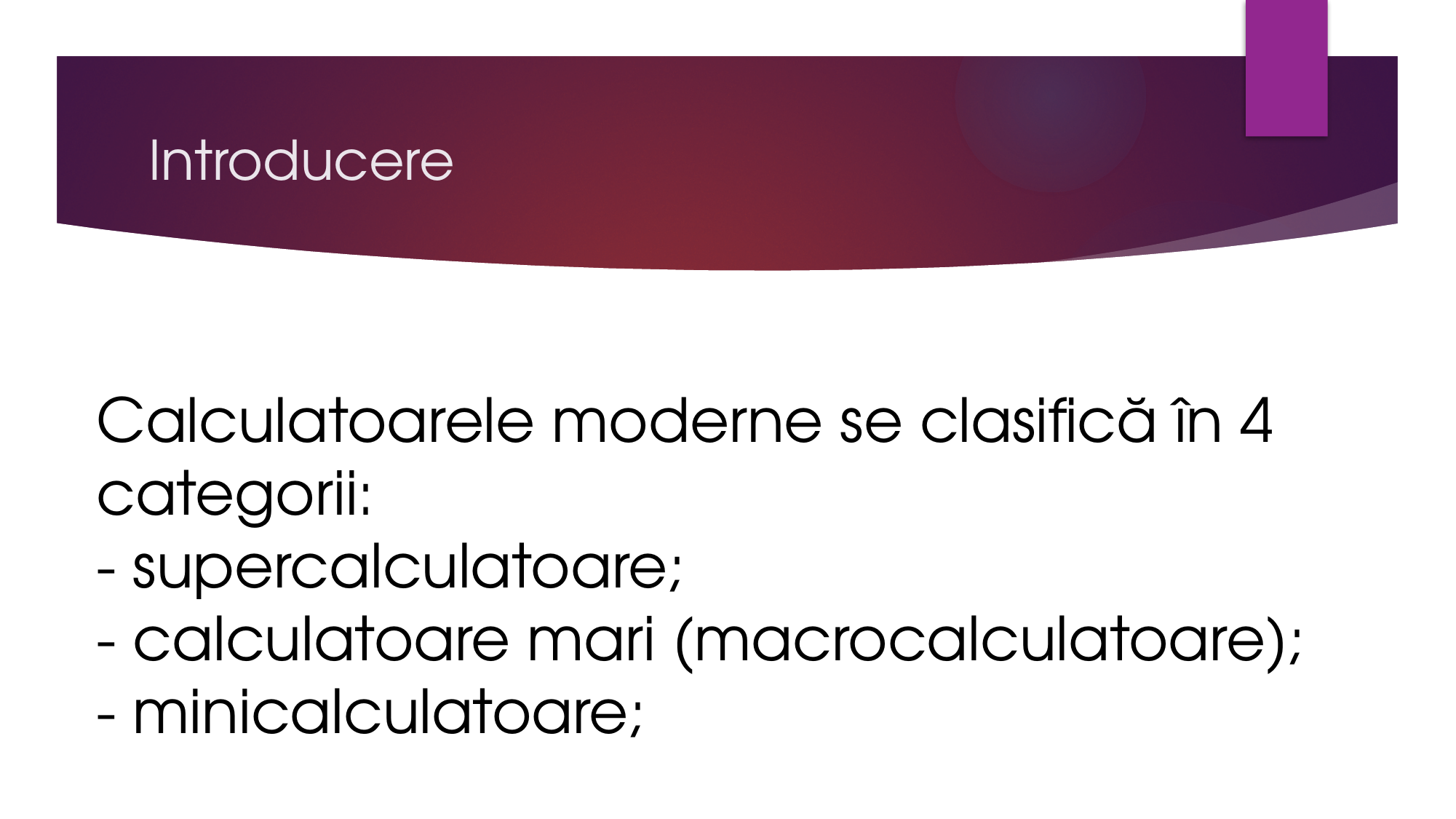

# Introducere
Calculatoarele moderne se clasifică în 4 categorii:
- supercalculatoare;
- calculatoare mari (macrocalculatoare);
- minicalculatoare;